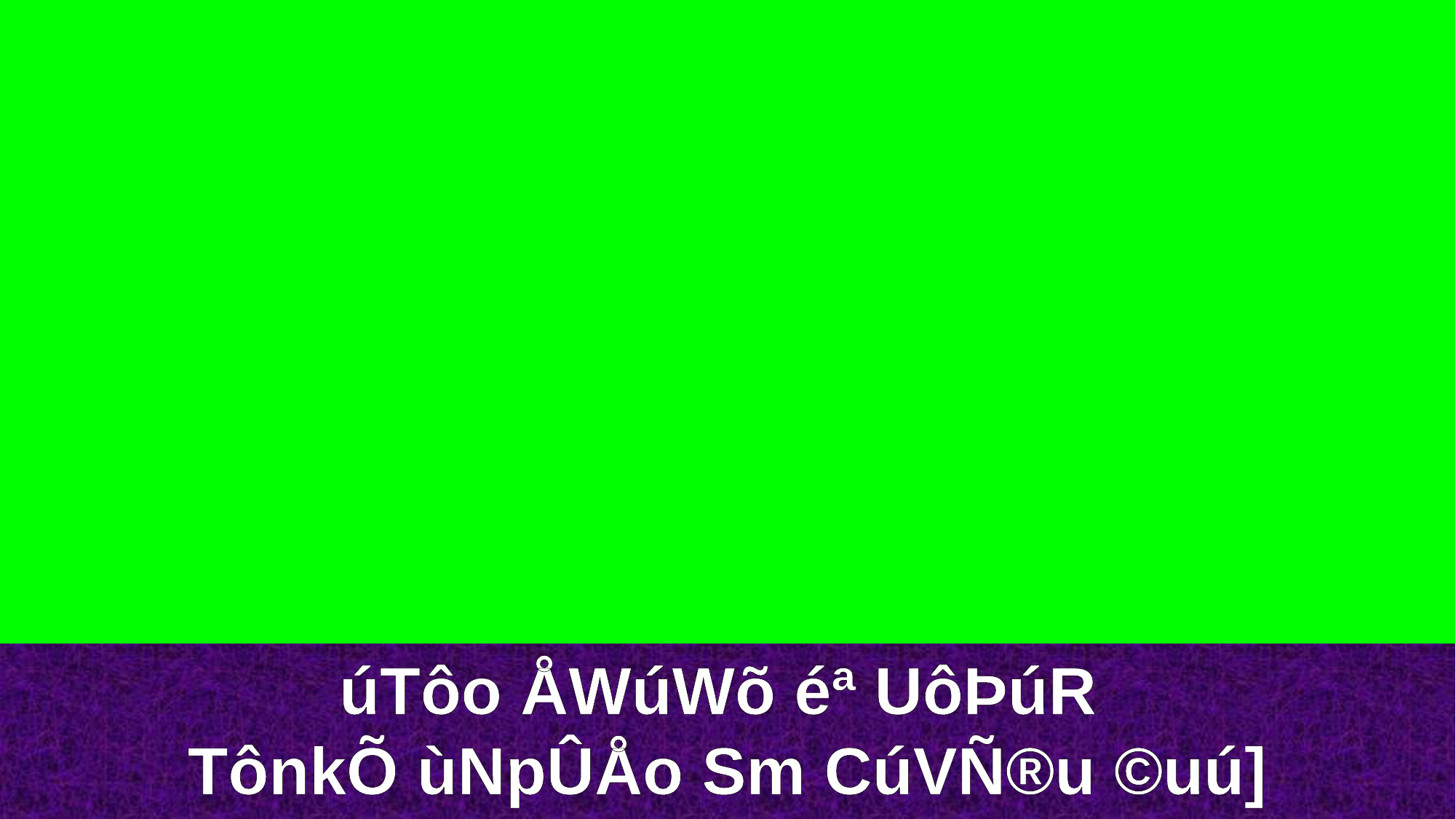

úTôo ÅWúWõ éª UôÞúR
TônkÕ ùNpÛÅo Sm CúVÑ®u ©uú]